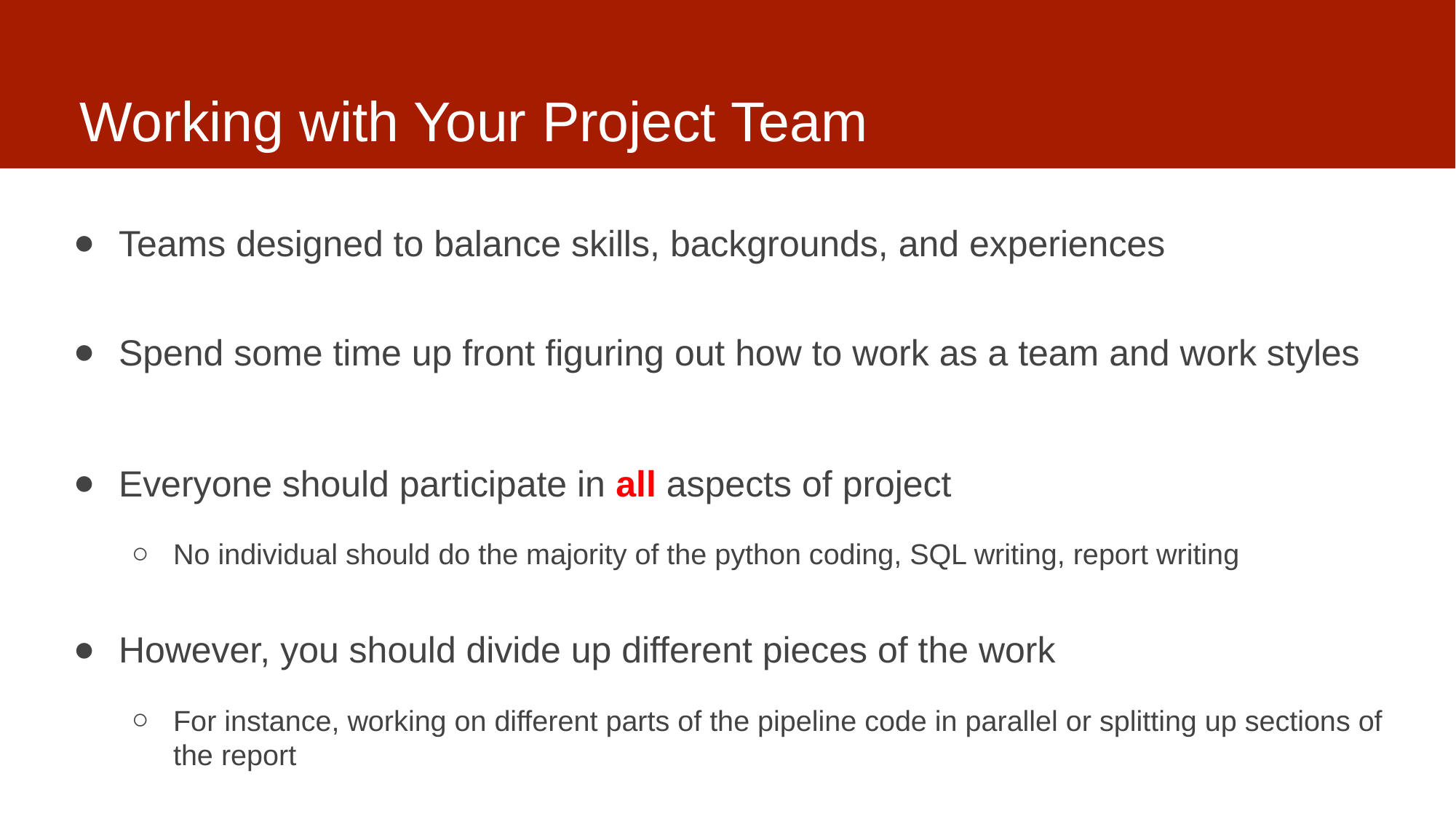

# Working with Your Project Team
Teams designed to balance skills, backgrounds, and experiences
Spend some time up front figuring out how to work as a team and work styles
Everyone should participate in all aspects of project
No individual should do the majority of the python coding, SQL writing, report writing
However, you should divide up different pieces of the work
For instance, working on different parts of the pipeline code in parallel or splitting up sections of the report